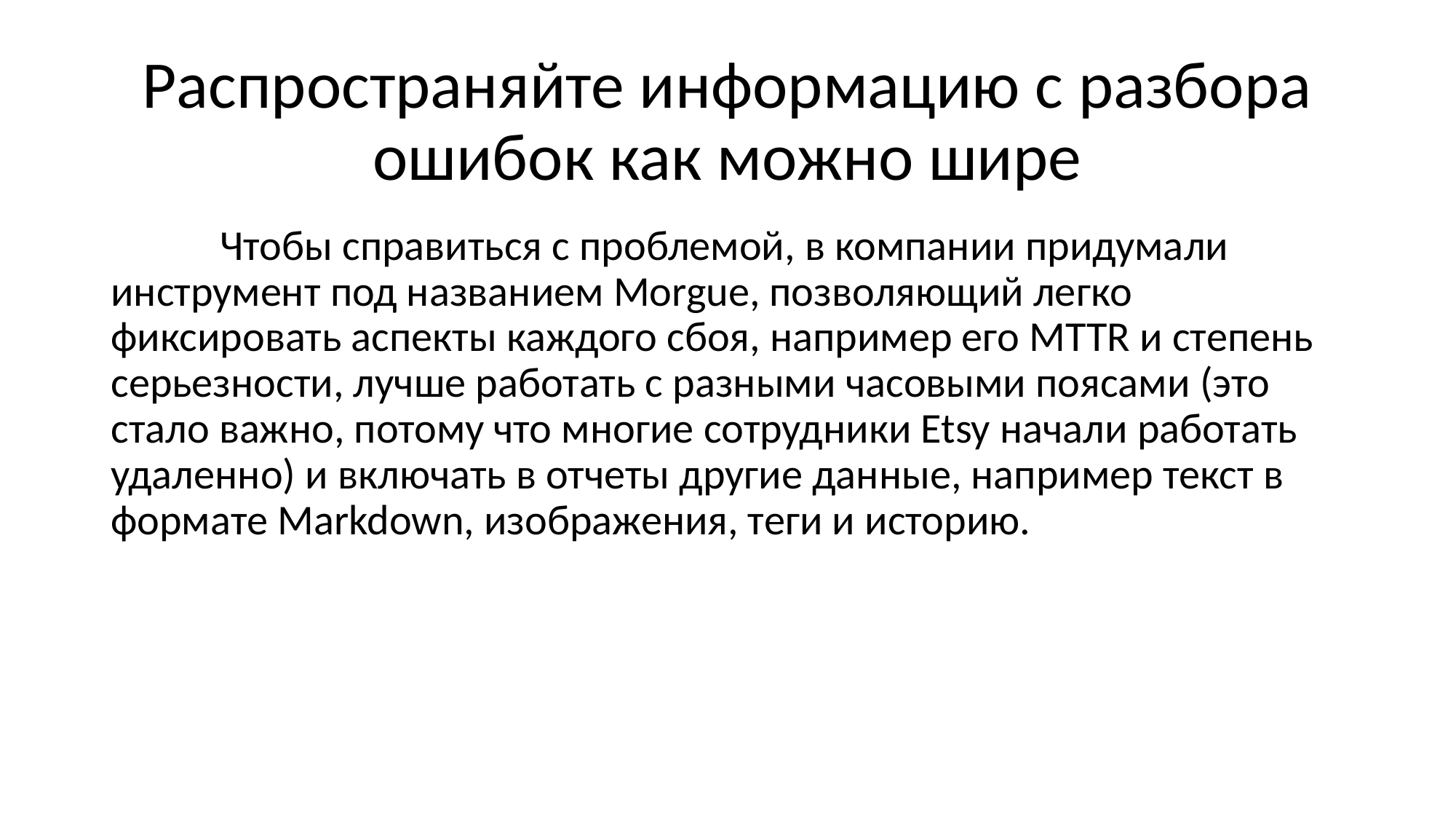

# Распространяйте информацию с разбора ошибок как можно шире
	Чтобы справиться с проблемой, в компании придумали инструмент под названием Morgue, позволяющий легко фиксировать аспекты каждого сбоя, например его MTTR и степень серьезности, лучше работать с разными часовыми поясами (это стало важно, потому что многие сотрудники Etsy начали работать удаленно) и включать в отчеты другие данные, например текст в формате Markdown, изображения, теги и историю.